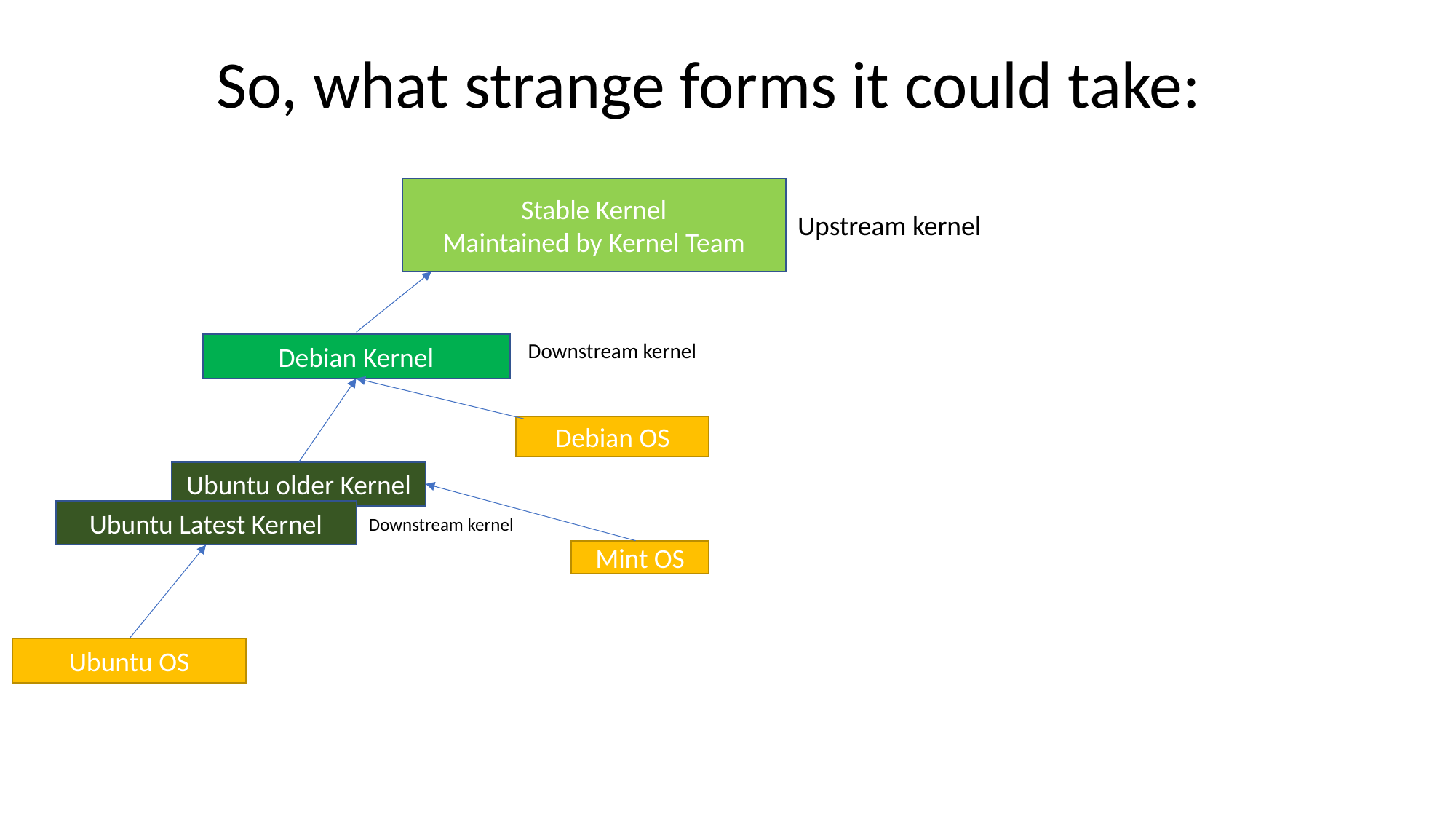

# So, what strange forms it could take:
Stable Kernel
Maintained by Kernel Team
Upstream kernel
Downstream kernel
Debian Kernel
Debian OS
Ubuntu older Kernel
Ubuntu Latest Kernel
Downstream kernel
Mint OS
Ubuntu OS